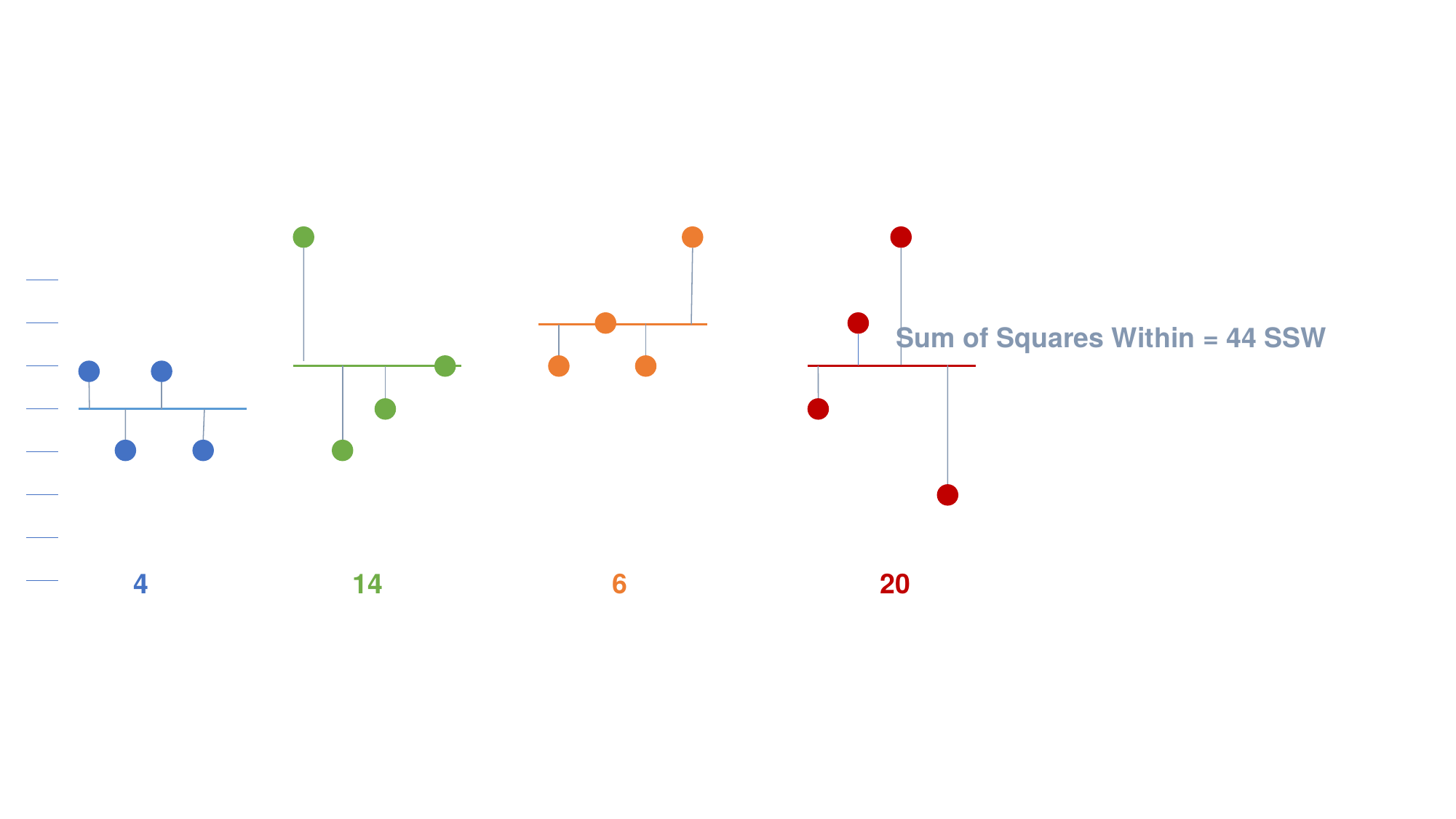

Sum of Squares Within = 44 SSW

4
14
6
20